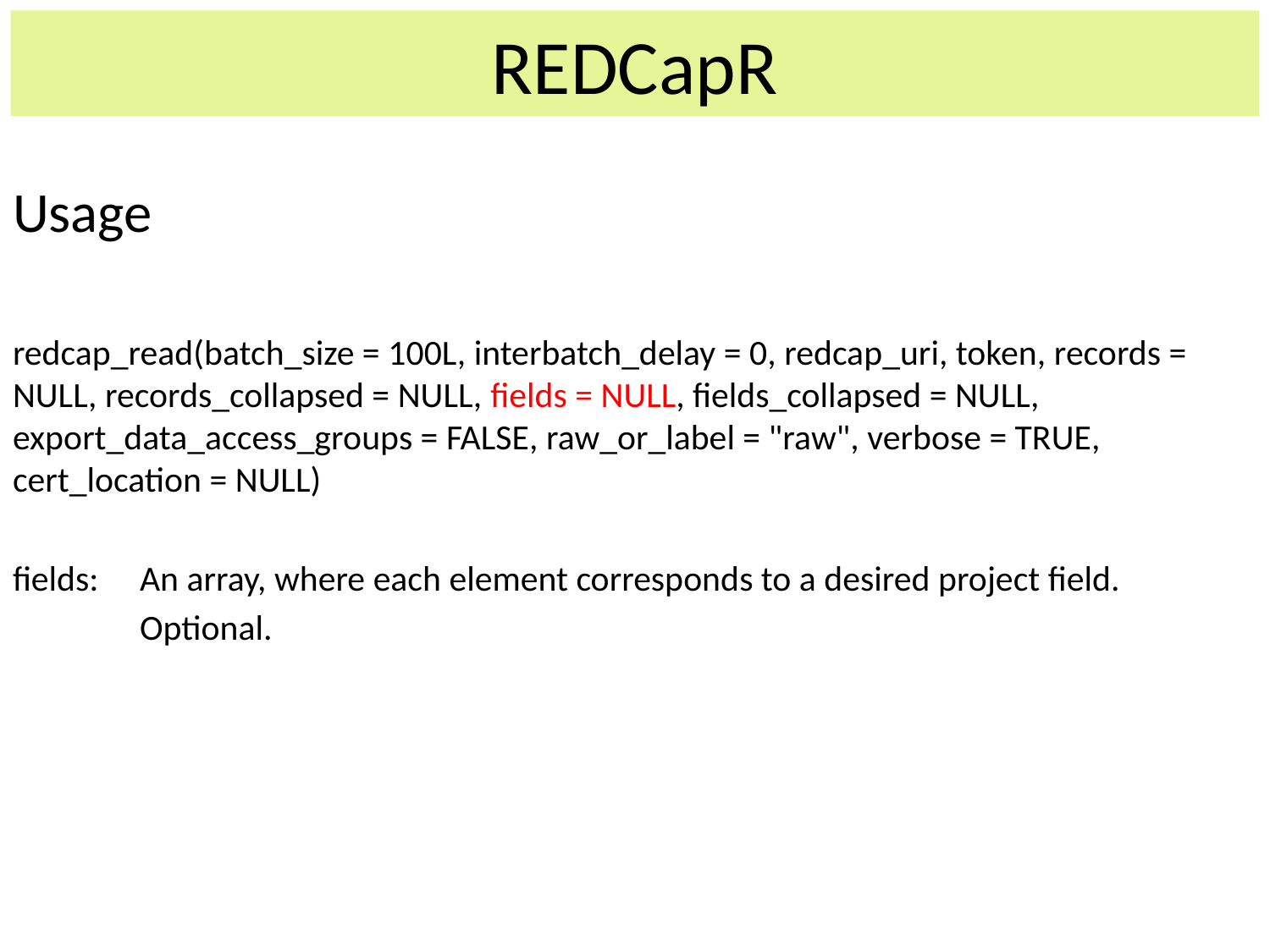

REDCapR
Usage

redcap_read(batch_size = 100L, interbatch_delay = 0, redcap_uri, token, records = NULL, records_collapsed = NULL, fields = NULL, fields_collapsed = NULL, export_data_access_groups = FALSE, raw_or_label = "raw", verbose = TRUE, cert_location = NULL)

fields:	An array, where each element corresponds to a desired project field.
	Optional.